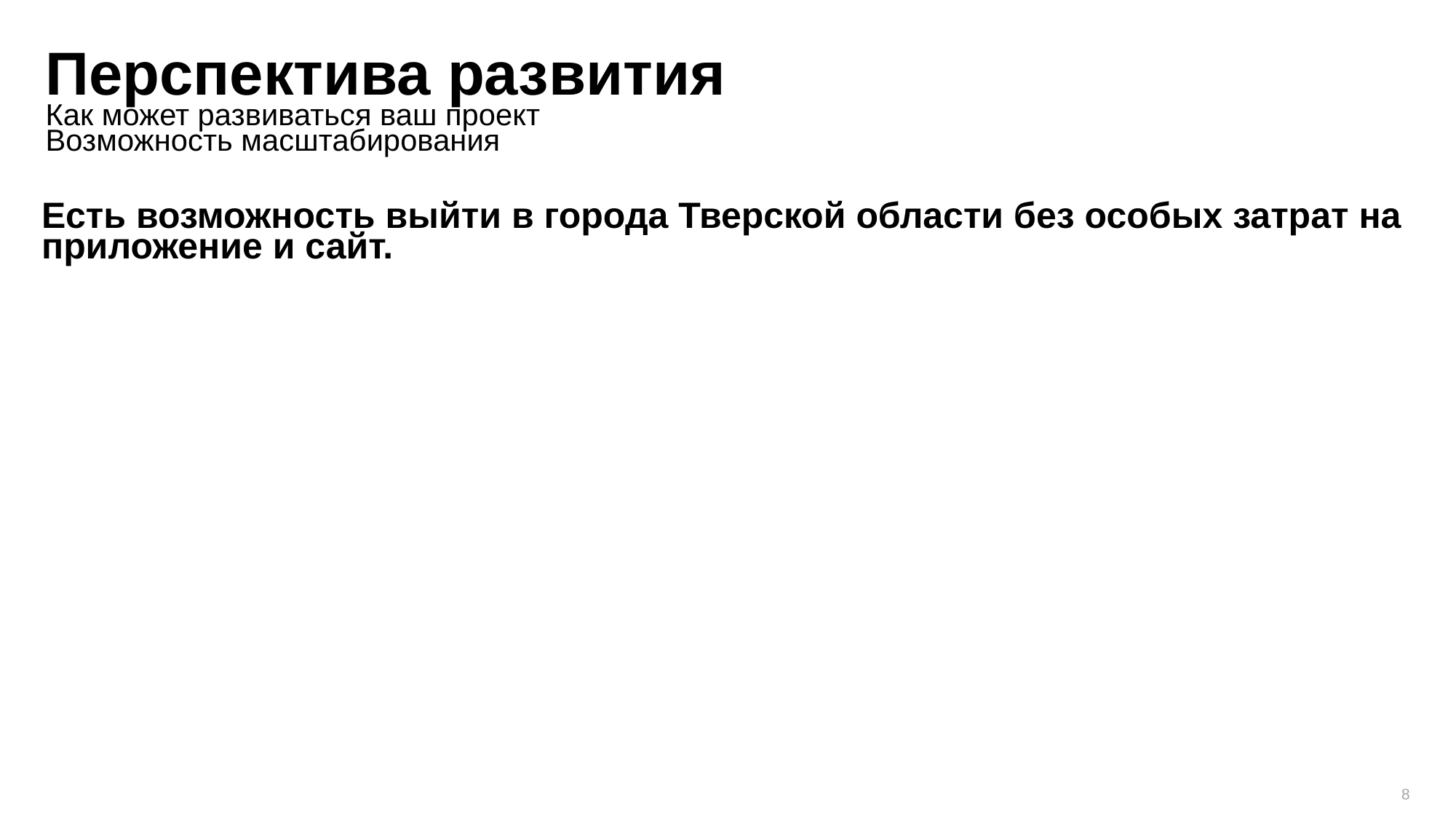

Перспектива развития
Как может развиваться ваш проект
Возможность масштабирования
Есть возможность выйти в города Тверской области без особых затрат на приложение и сайт.
8